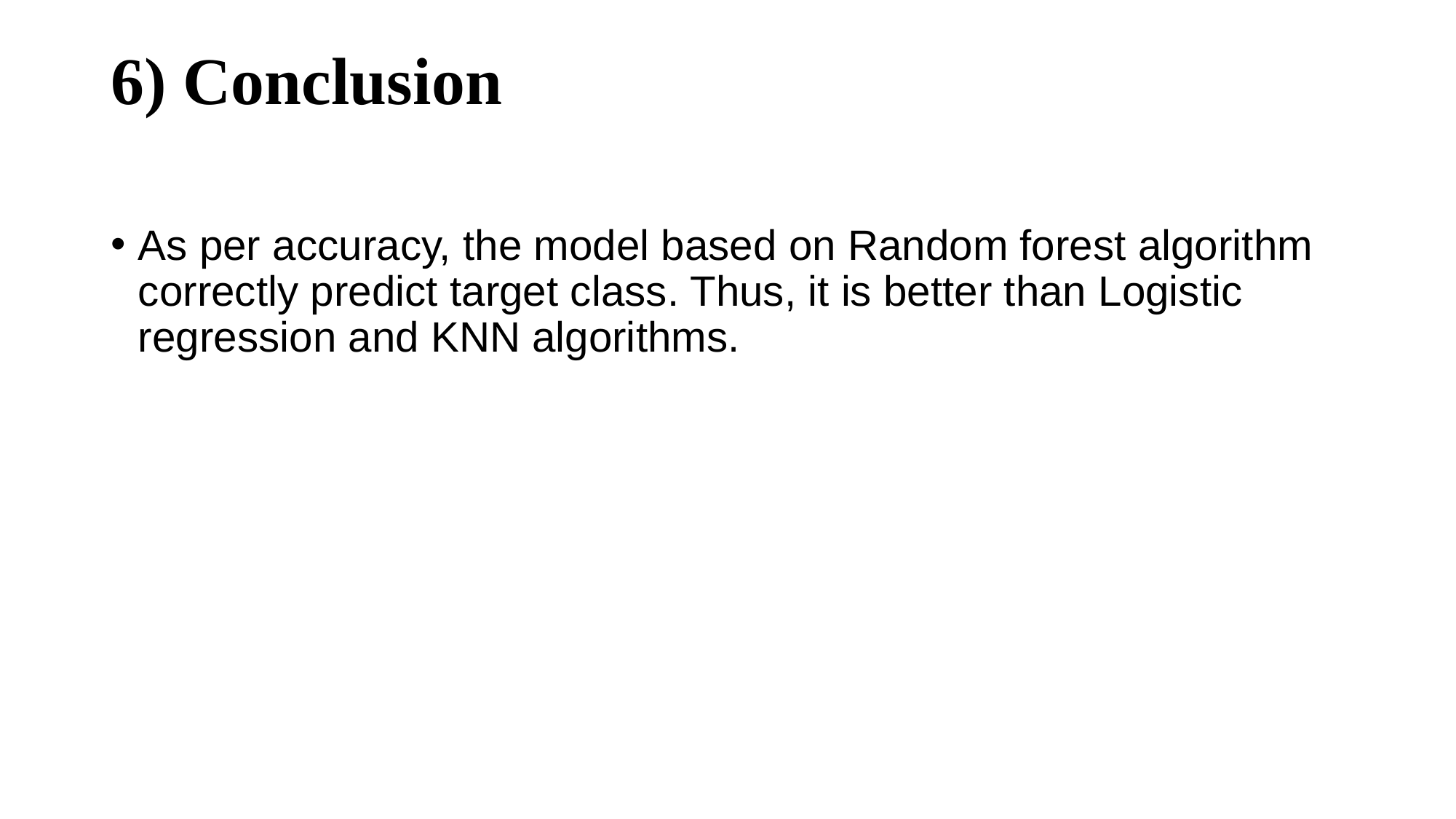

# 6) Conclusion
As per accuracy, the model based on Random forest algorithm correctly predict target class. Thus, it is better than Logistic regression and KNN algorithms.